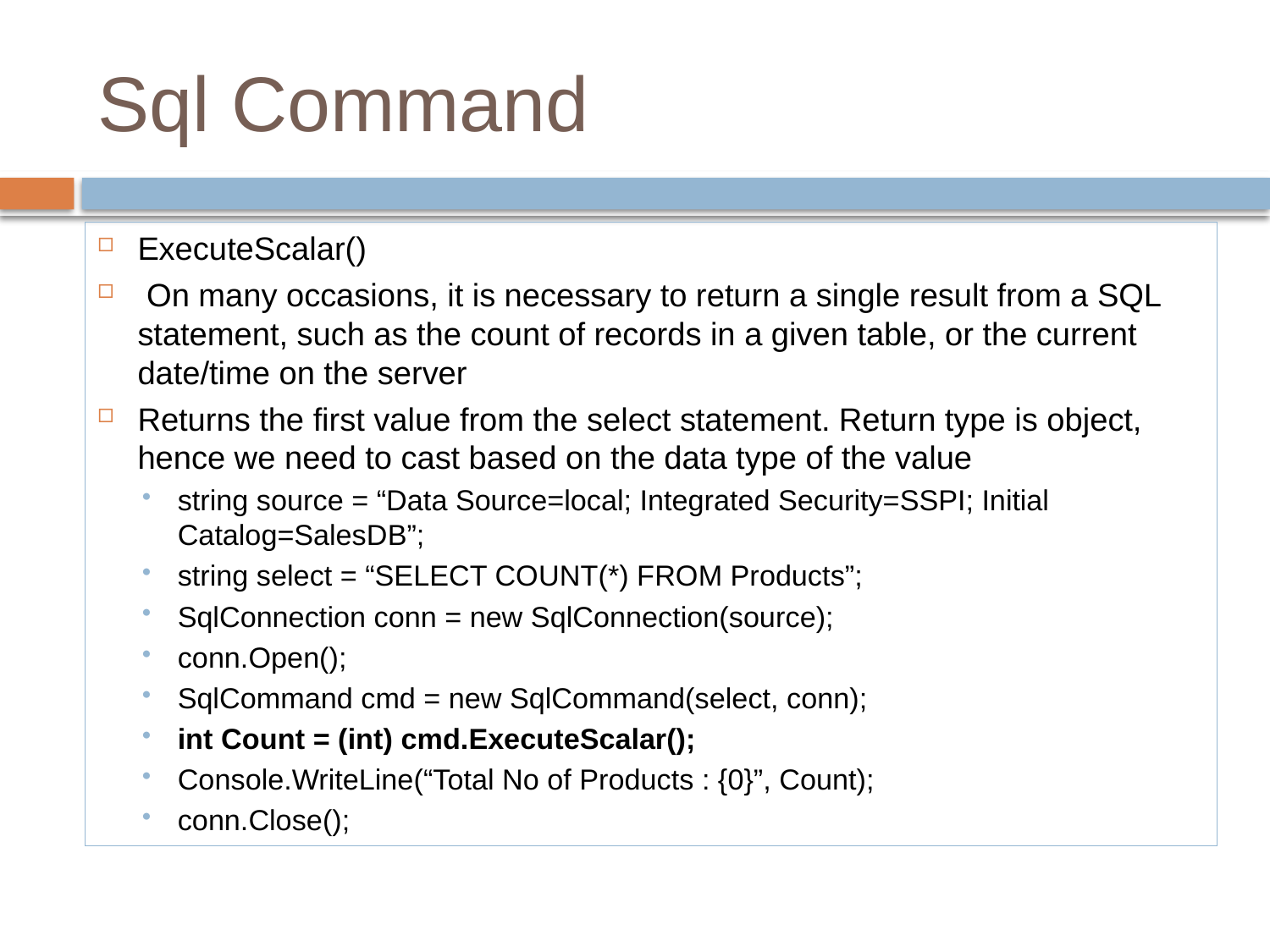

# Sql Command
ExecuteScalar()
 On many occasions, it is necessary to return a single result from a SQL statement, such as the count of records in a given table, or the current date/time on the server
Returns the first value from the select statement. Return type is object, hence we need to cast based on the data type of the value
string source = “Data Source=local; Integrated Security=SSPI; Initial Catalog=SalesDB”;
string select = “SELECT COUNT(*) FROM Products”;
SqlConnection conn = new SqlConnection(source);
conn.Open();
SqlCommand cmd = new SqlCommand(select, conn);
int Count = (int) cmd.ExecuteScalar();
Console.WriteLine(“Total No of Products : {0}”, Count);
conn.Close();